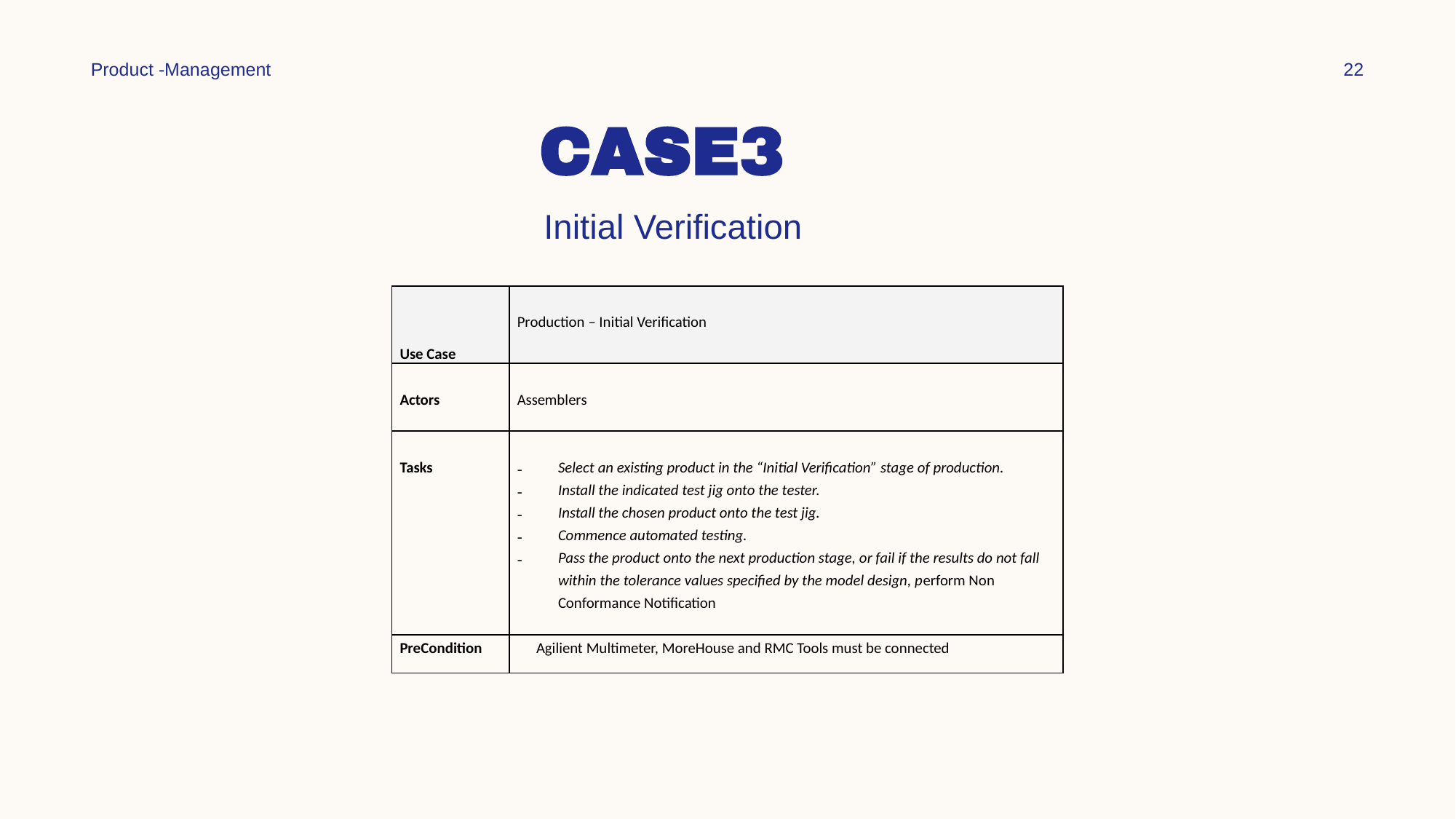

22
Product -Management
# CASE3
Initial Verification
| Use Case | Production – Initial Verification |
| --- | --- |
| Actors | Assemblers |
| Tasks | Select an existing product in the “Initial Verification” stage of production. Install the indicated test jig onto the tester. Install the chosen product onto the test jig. Commence automated testing. Pass the product onto the next production stage, or fail if the results do not fall within the tolerance values specified by the model design, perform Non Conformance Notification |
| PreCondition | Agilient Multimeter, MoreHouse and RMC Tools must be connected |